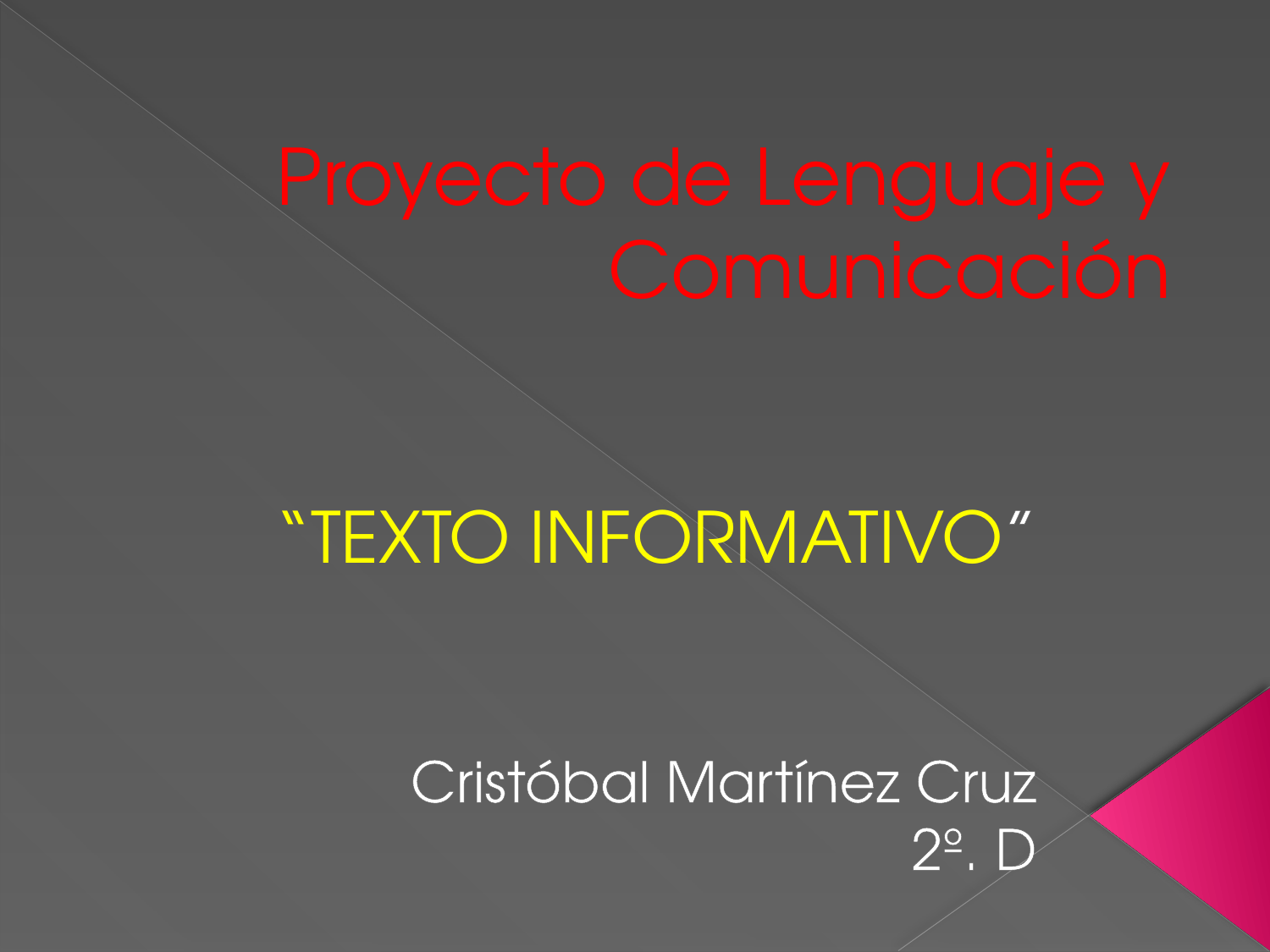

# Proyecto de Lenguaje y Comunicación
“TEXTO INFORMATIVO”

Cristóbal Martínez Cruz
2º. D